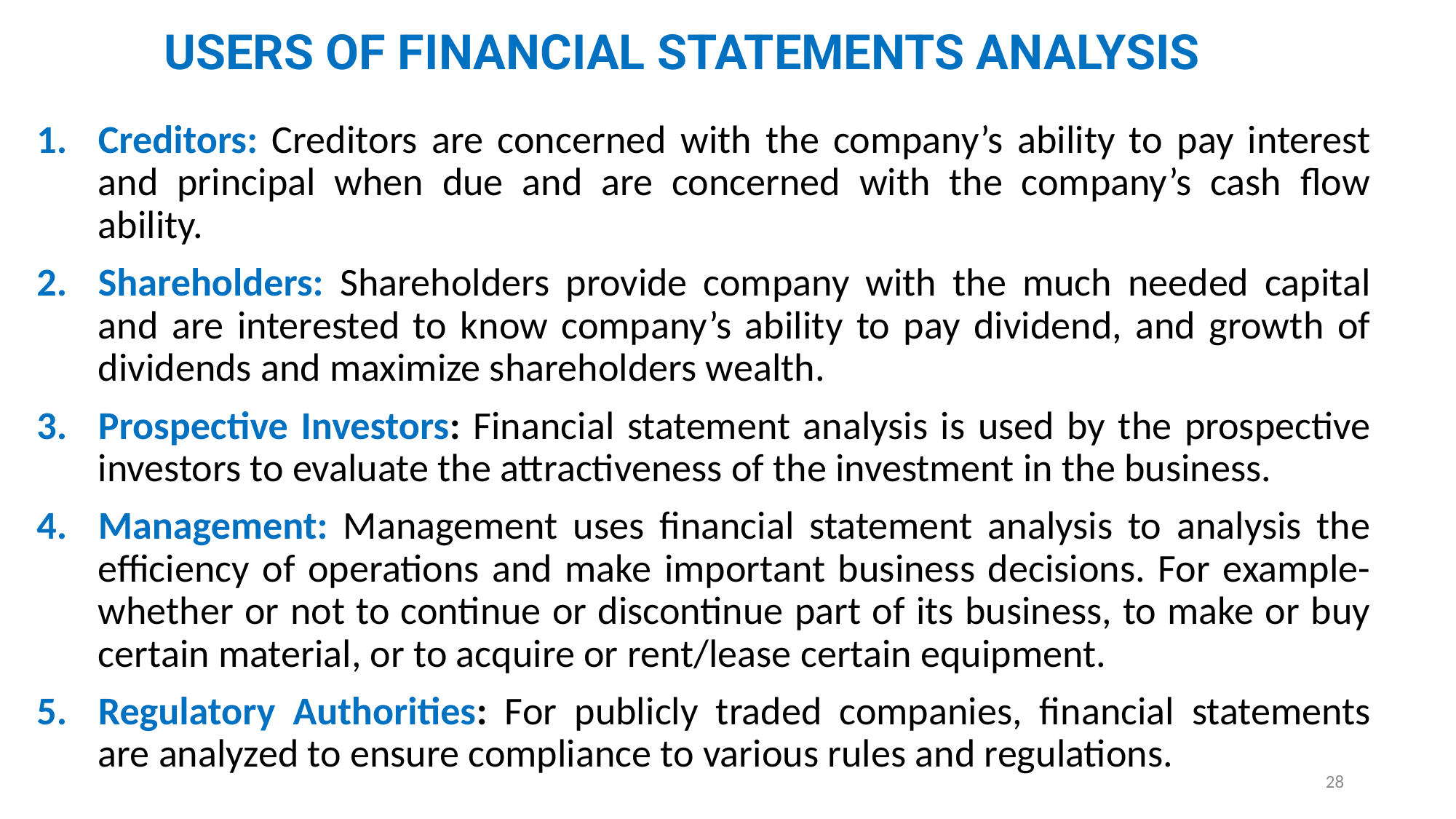

# USERS OF FINANCIAL STATEMENTS ANALYSIS
Creditors: Creditors are concerned with the company’s ability to pay interest and principal when due and are concerned with the company’s cash flow ability.
Shareholders: Shareholders provide company with the much needed capital and are interested to know company’s ability to pay dividend, and growth of dividends and maximize shareholders wealth.
Prospective Investors: Financial statement analysis is used by the prospective investors to evaluate the attractiveness of the investment in the business.
Management: Management uses financial statement analysis to analysis the efficiency of operations and make important business decisions. For example- whether or not to continue or discontinue part of its business, to make or buy certain material, or to acquire or rent/lease certain equipment.
Regulatory Authorities: For publicly traded companies, financial statements are analyzed to ensure compliance to various rules and regulations.
28